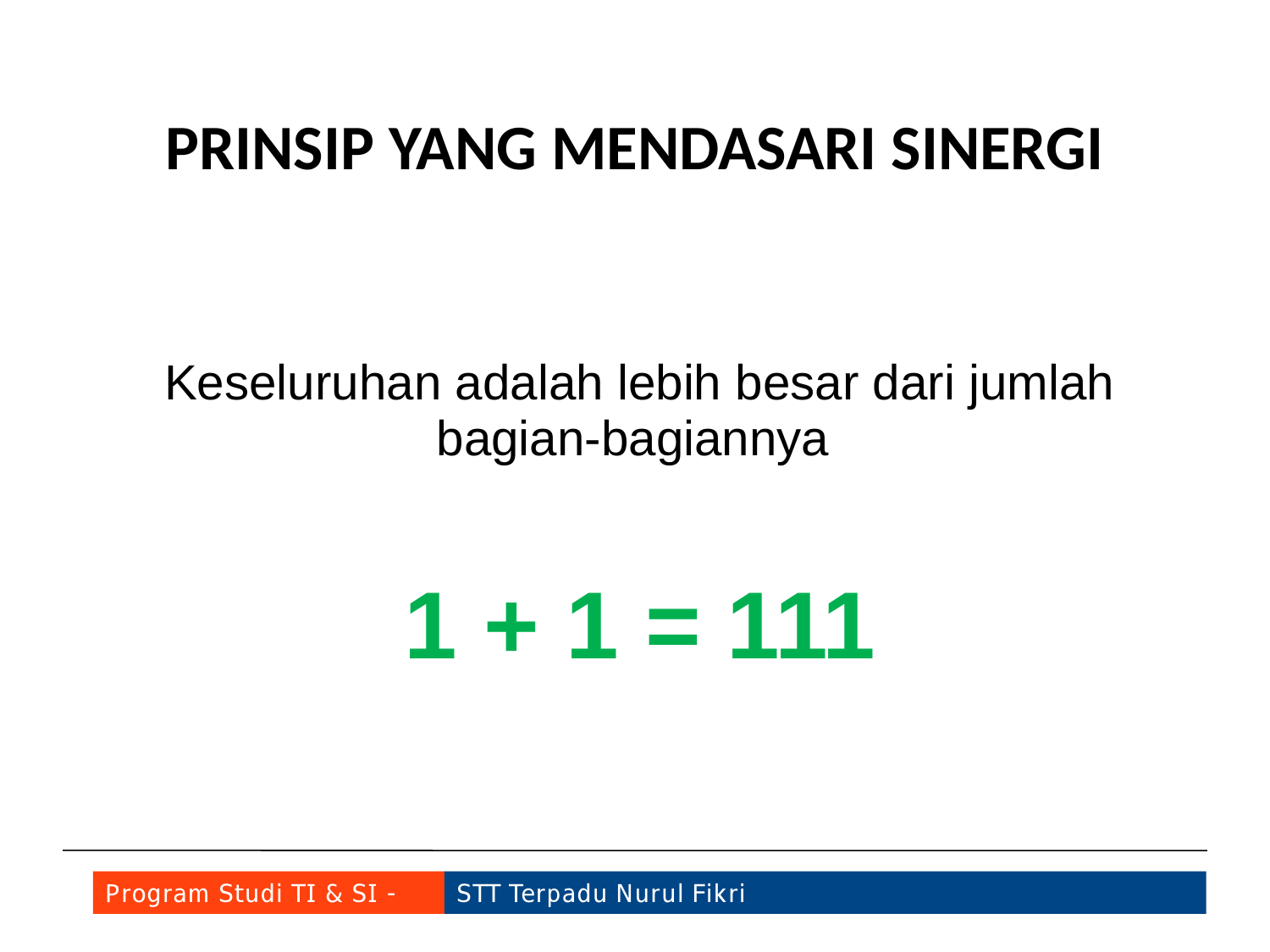

# PRINSIP YANG MENDASARI SINERGI
Keseluruhan adalah lebih besar dari jumlah bagian-bagiannya

1 + 1 = 111